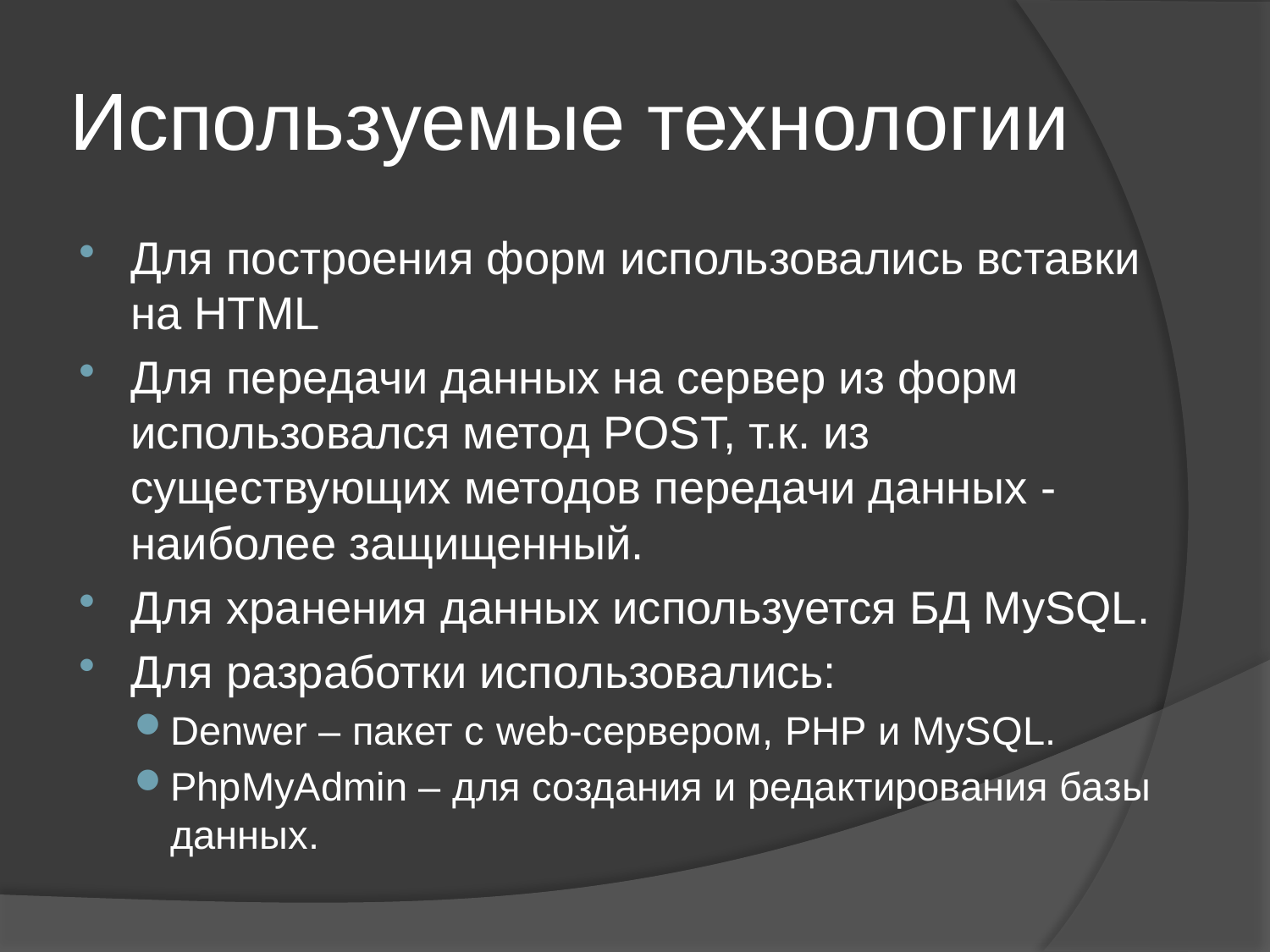

# Используемые технологии
Для построения форм использовались вставки на HTML
Для передачи данных на сервер из форм использовался метод POST, т.к. из существующих методов передачи данных - наиболее защищенный.
Для хранения данных используется БД MySQL.
Для разработки использовались:
Denwer – пакет с web-сервером, PHP и MySQL.
PhpMyAdmin – для создания и редактирования базы данных.